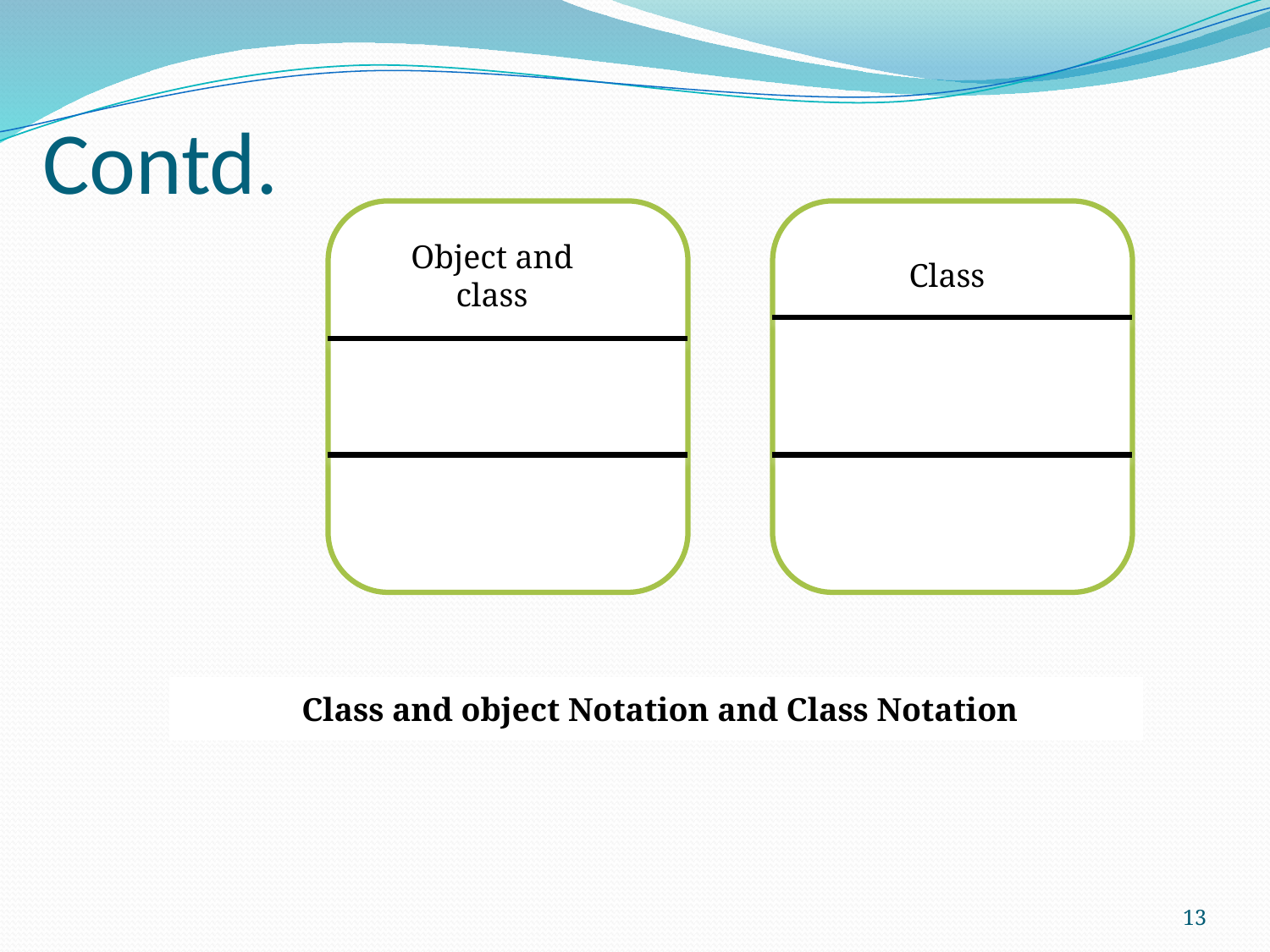

# Contd.

Class
Object and class
 Class and object Notation and Class Notation
13